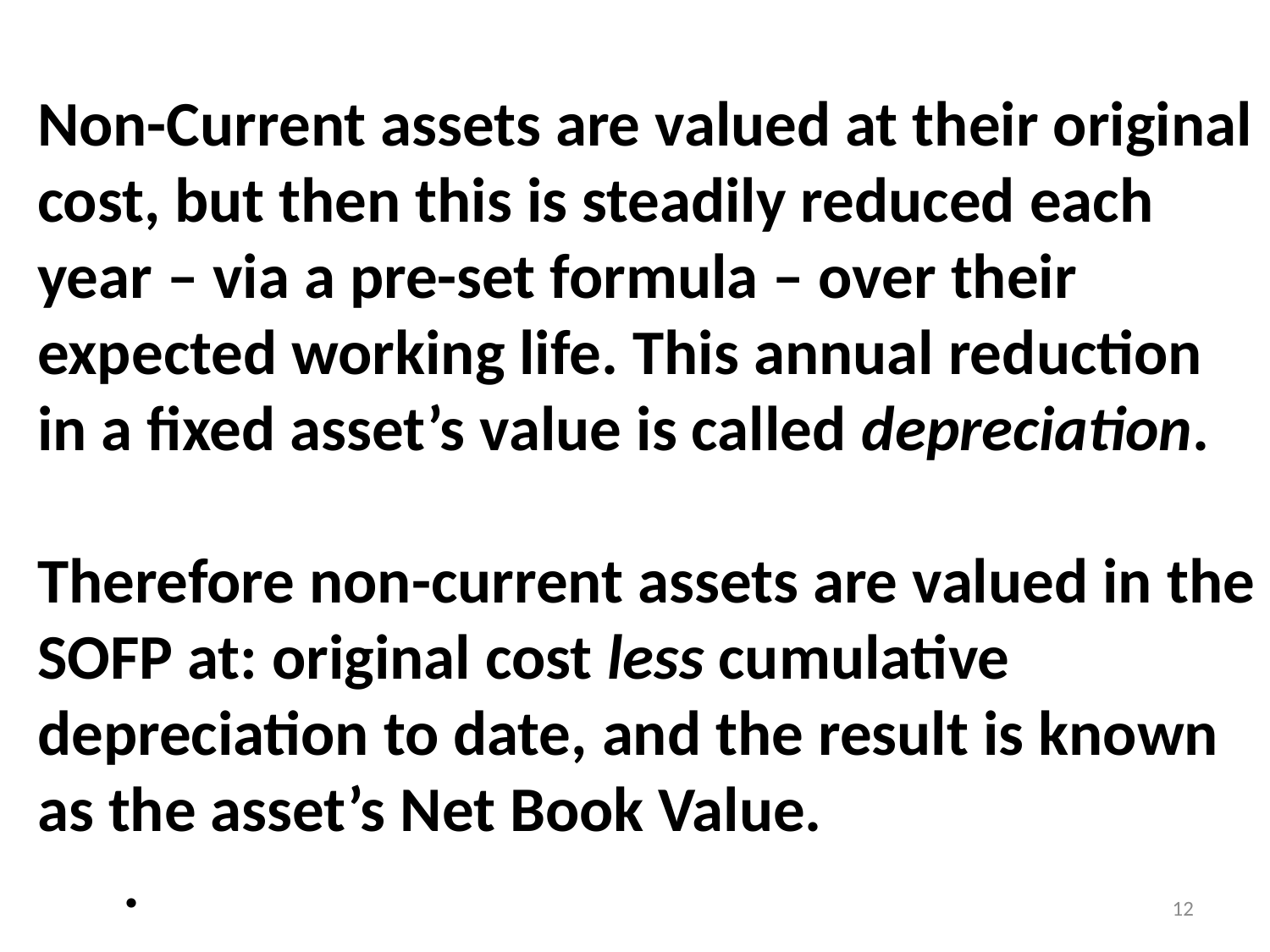

Non-Current assets are valued at their original cost, but then this is steadily reduced each year – via a pre-set formula – over their expected working life. This annual reduction
in a fixed asset’s value is called depreciation.

Therefore non-current assets are valued in the
SOFP at: original cost less cumulative
depreciation to date, and the result is known
as the asset’s Net Book Value.                                      .
12